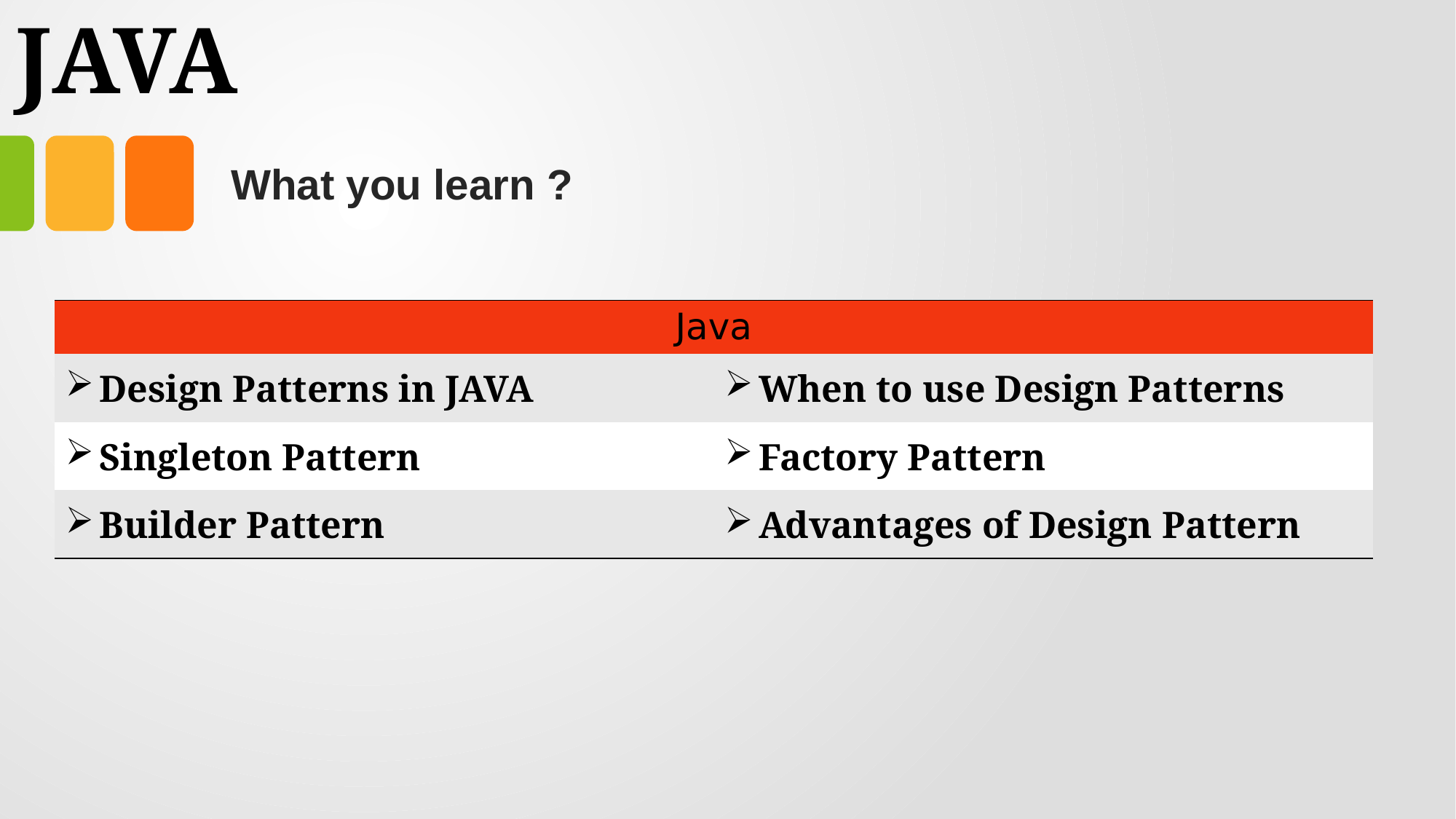

# JAVA
What you learn ?
| Java | Expressions |
| --- | --- |
| Design Patterns in JAVA | When to use Design Patterns |
| Singleton Pattern | Factory Pattern |
| Builder Pattern | Advantages of Design Pattern |